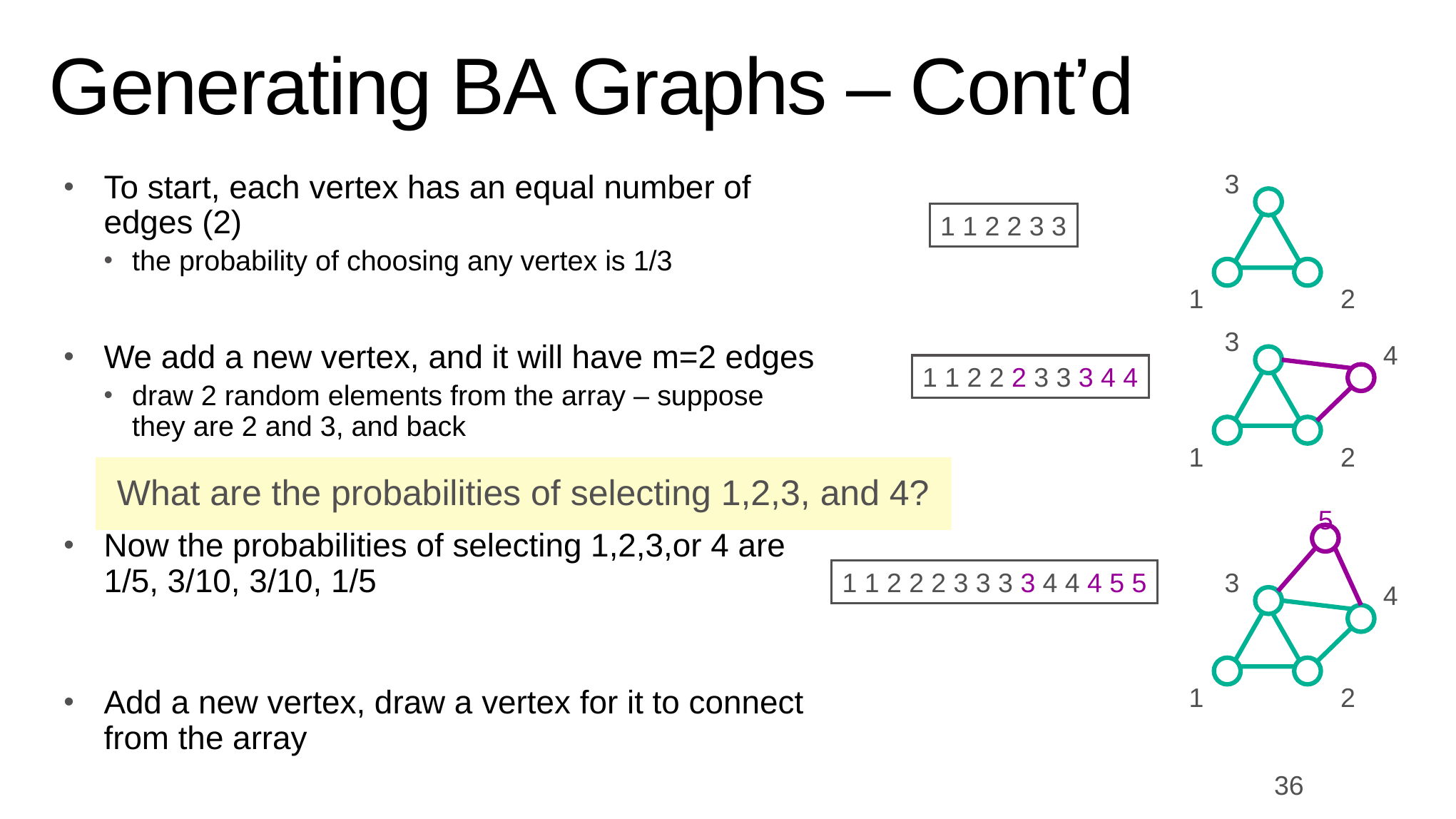

# Generating BA Graphs – Cont’d
3
To start, each vertex has an equal number of edges (2)
the probability of choosing any vertex is 1/3

We add a new vertex, and it will have m=2 edges
draw 2 random elements from the array – suppose they are 2 and 3, and back

Now the probabilities of selecting 1,2,3,or 4 are
1/5, 3/10, 3/10, 1/5

Add a new vertex, draw a vertex for it to connect from the array

1
2
1 1 2 2 3 3
3
4

1
2
1 1 2 2 2 3 3 3 4 4

What are the probabilities of selecting 1,2,3, and 4?
5

1 1 2 2 2 3 3 3 3 4 4 4 5 5
3
4

1
2

36